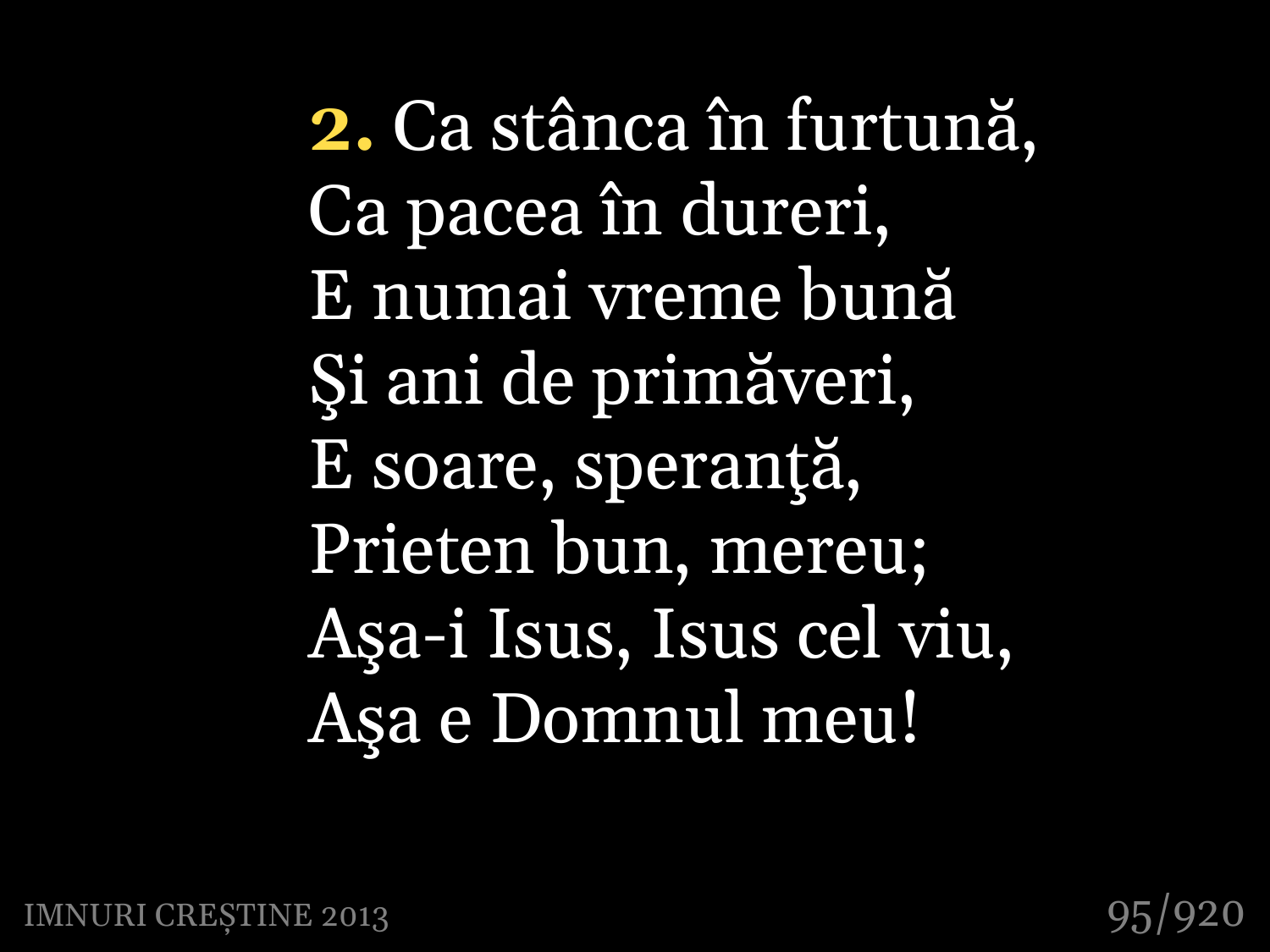

2. Ca stânca în furtună,
Ca pacea în dureri,
E numai vreme bună
Şi ani de primăveri,
E soare, speranţă,
Prieten bun, mereu;
Aşa-i Isus, Isus cel viu,
Aşa e Domnul meu!
95/920
IMNURI CREȘTINE 2013